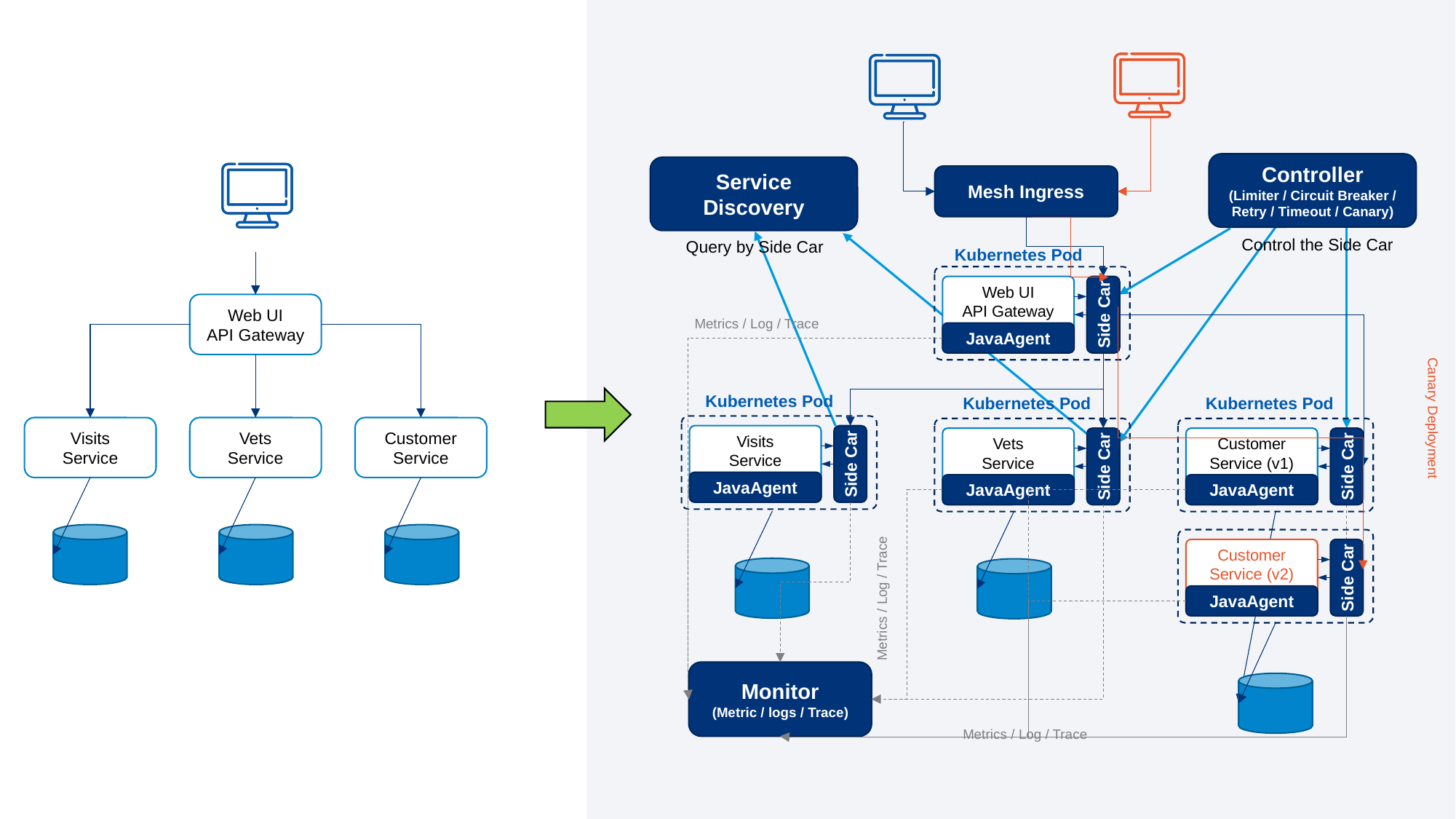

Controller
(Limiter / Circuit Breaker / Retry / Timeout / Canary)
Service Discovery
Mesh Ingress
Control the Side Car
Query by Side Car
Kubernetes Pod

Web UI
API Gateway
Side Car
JavaAgent

Metrics / Log / Trace
Kubernetes Pod
Kubernetes Pod
Kubernetes Pod

Visits
Service
Side Car
JavaAgent

Customer
Service (v1)
Side Car
JavaAgent

Vets
Service
Side Car
JavaAgent

Customer
Service (v2)
Side Car
JavaAgent

Metrics / Log / Trace
Monitor
(Metric / logs / Trace)

Metrics / Log / Trace

Web UI
API Gateway
Customer
Service
Visits
Service
Vets
Service

Canary Deployment